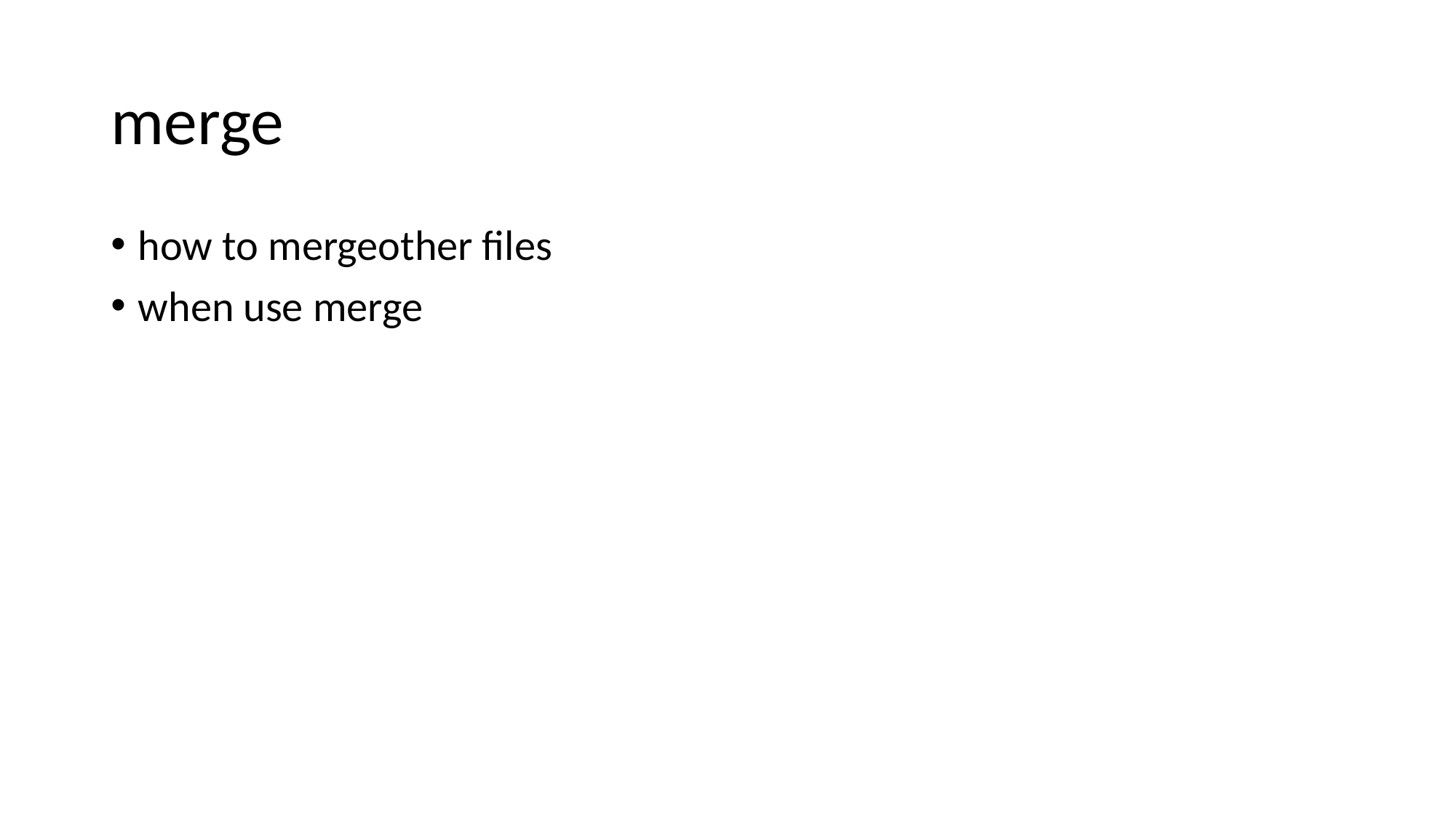

# merge
how to mergeother files
when use merge